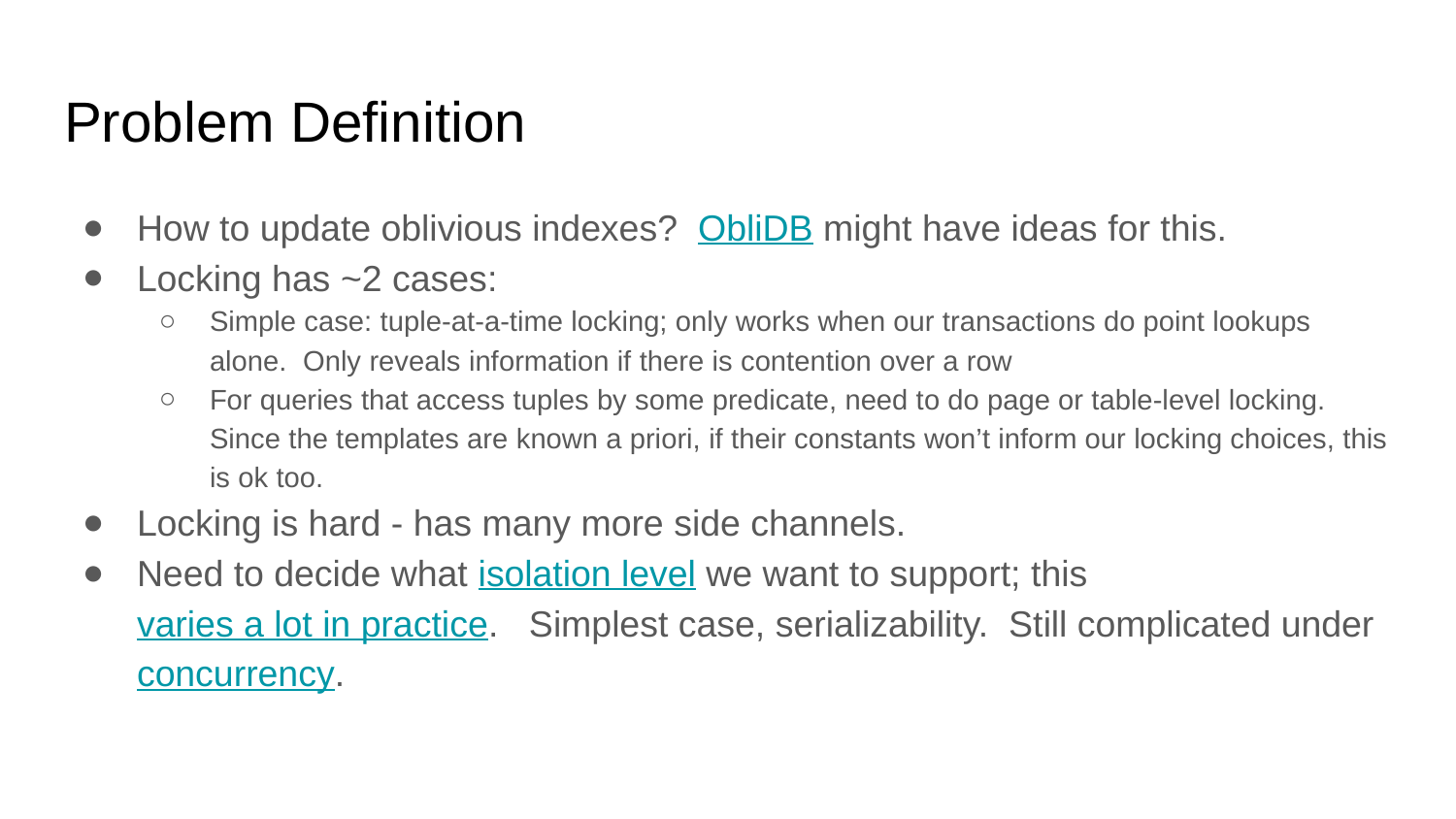

# Problem Definition
How to update oblivious indexes?  ObliDB might have ideas for this.
Locking has ~2 cases:
Simple case: tuple-at-a-time locking; only works when our transactions do point lookups alone.  Only reveals information if there is contention over a row
For queries that access tuples by some predicate, need to do page or table-level locking.  Since the templates are known a priori, if their constants won’t inform our locking choices, this is ok too.
Locking is hard - has many more side channels.
Need to decide what isolation level we want to support; this varies a lot in practice.   Simplest case, serializability.  Still complicated under concurrency.